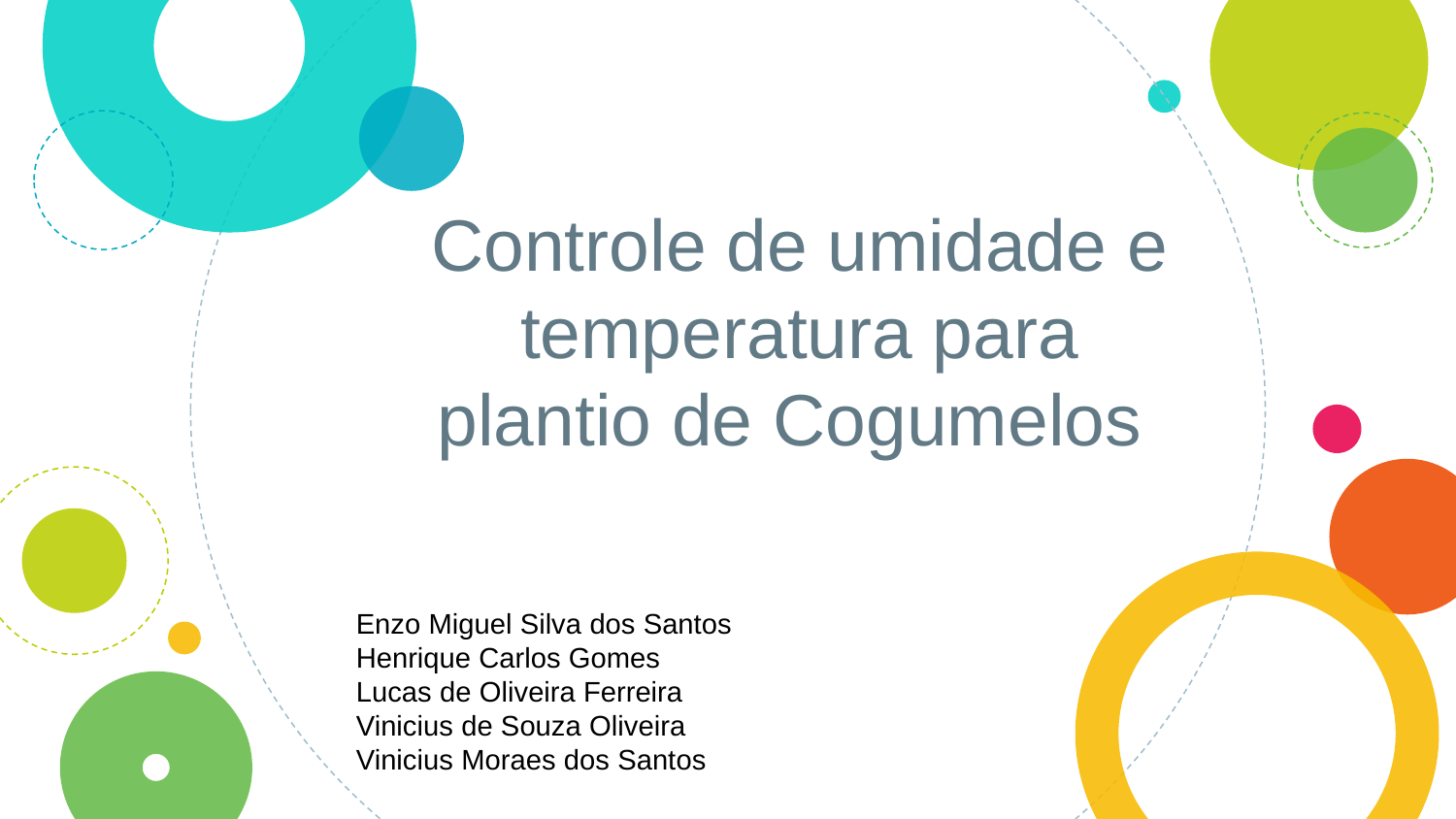

# Controle de umidade e temperatura para plantio de Cogumelos
Enzo Miguel Silva dos Santos
Henrique Carlos Gomes
Lucas de Oliveira Ferreira
Vinicius de Souza Oliveira
Vinicius Moraes dos Santos